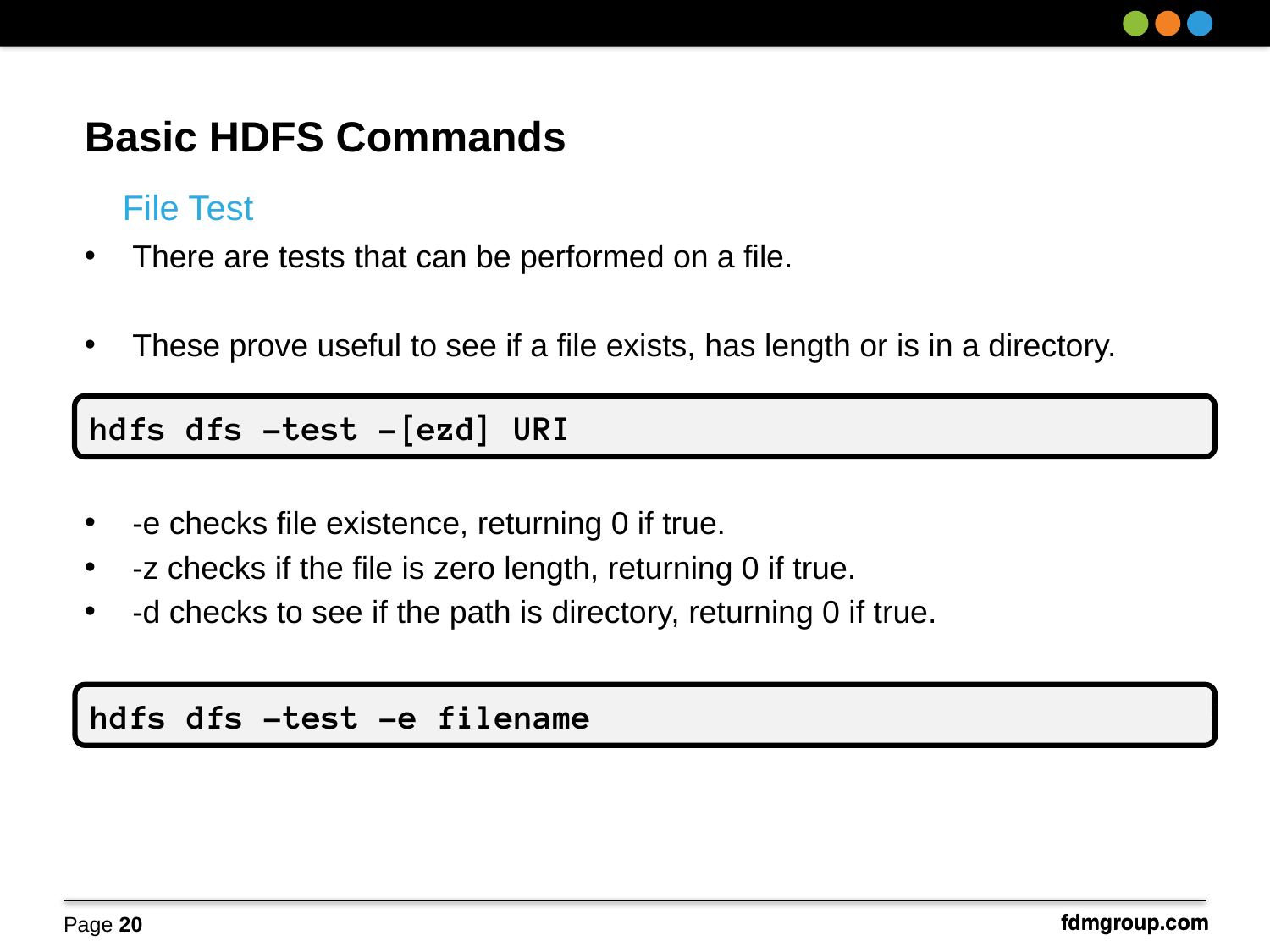

Basic HDFS Commands
File Test
There are tests that can be performed on a file.

These prove useful to see if a file exists, has length or is in a directory.

-e checks file existence, returning 0 if true.
-z checks if the file is zero length, returning 0 if true.
-d checks to see if the path is directory, returning 0 if true.

hdfs dfs -test -[ezd] URI
hdfs dfs -test -e filename
Page 20